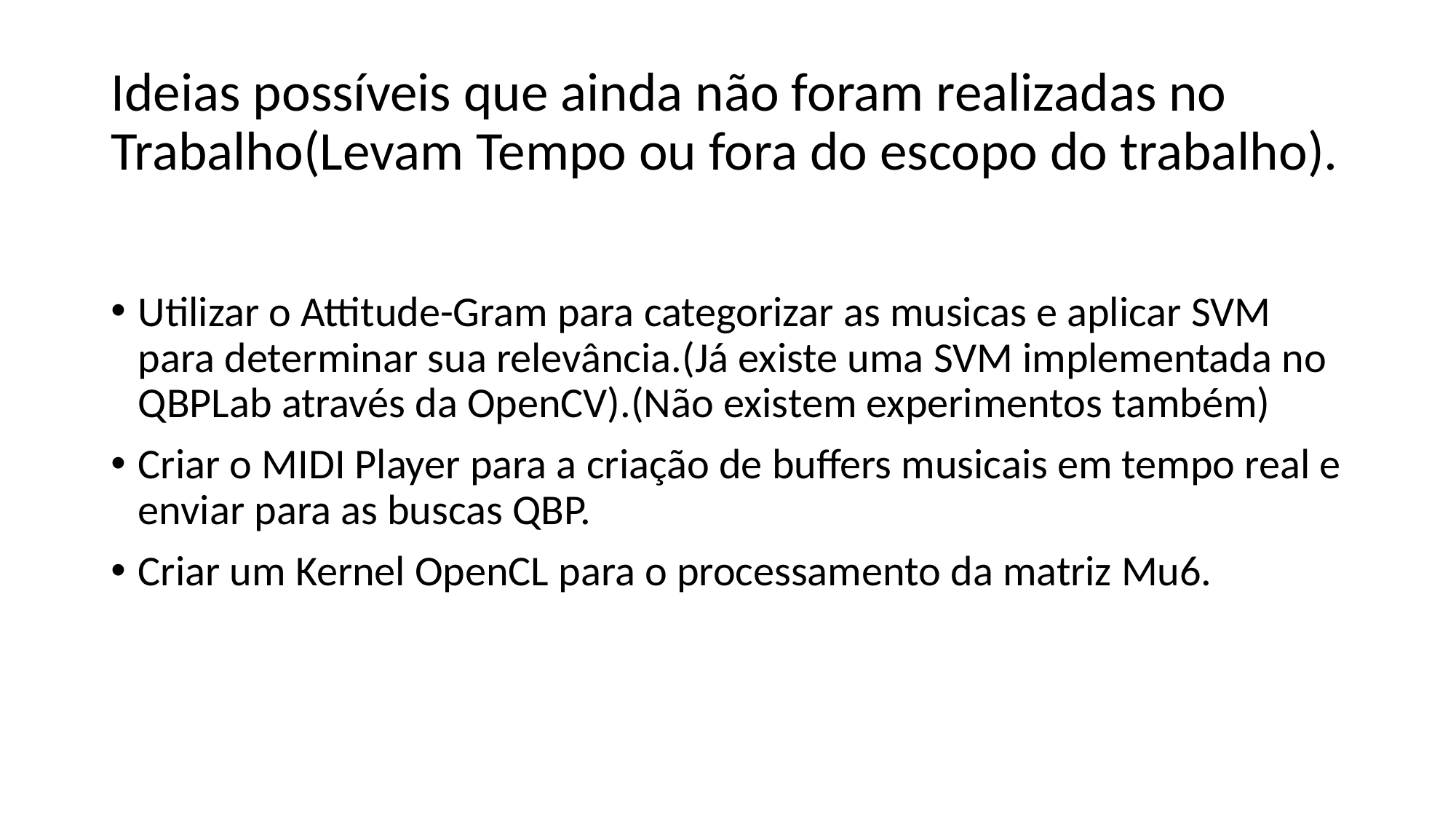

# Ideias possíveis que ainda não foram realizadas no Trabalho(Levam Tempo ou fora do escopo do trabalho).

Utilizar o Attitude-Gram para categorizar as musicas e aplicar SVM para determinar sua relevância.(Já existe uma SVM implementada no QBPLab através da OpenCV).(Não existem experimentos também)
Criar o MIDI Player para a criação de buffers musicais em tempo real e enviar para as buscas QBP.
Criar um Kernel OpenCL para o processamento da matriz Mu6.